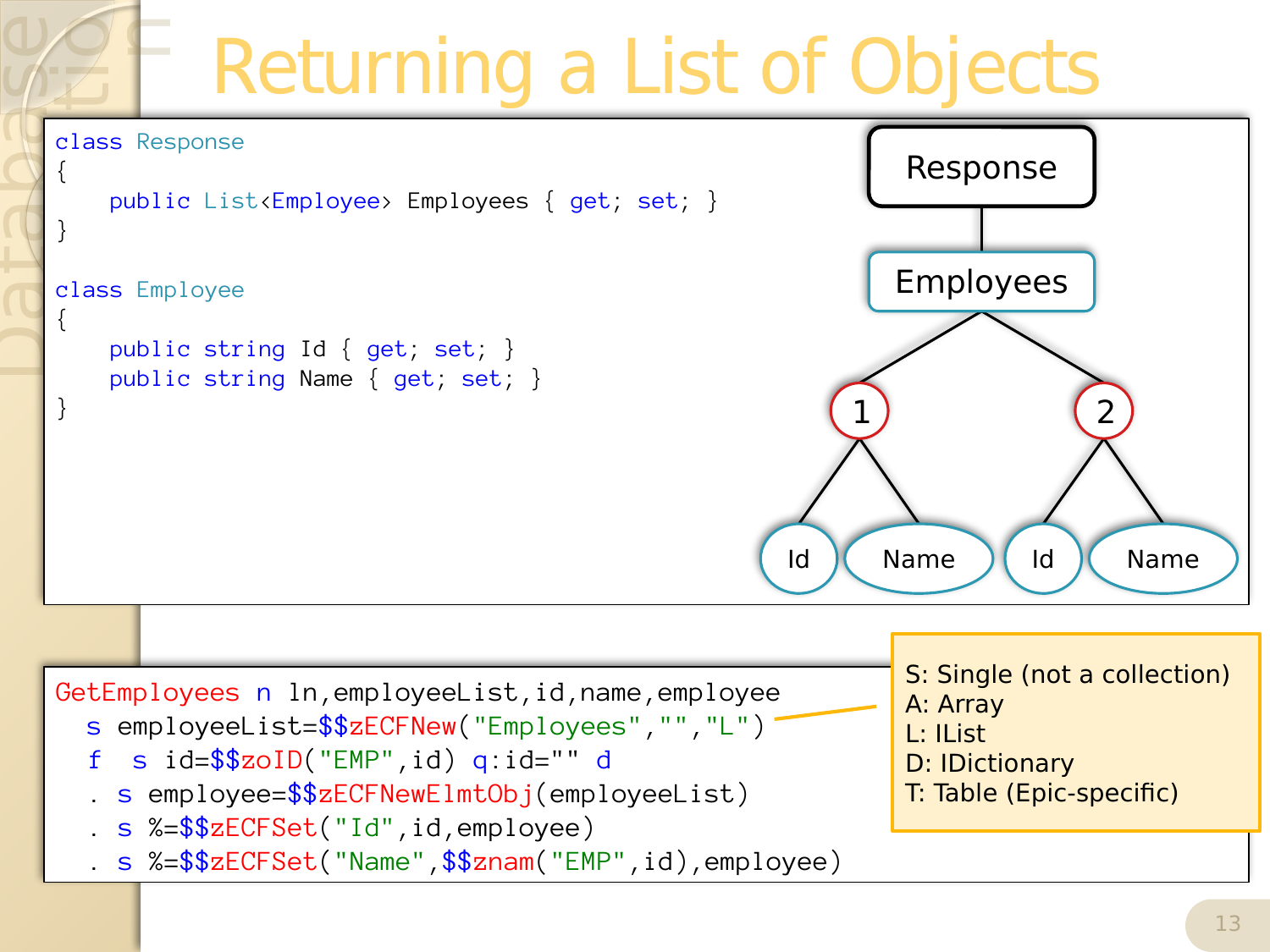

# Returning a List of Objects
class Response
{
    public List<Employee> Employees { get; set; }
}

class Employee
{
    public string Id { get; set; }
    public string Name { get; set; }
}

Response
Employees
1
2
Id
Name
Id
Name
S: Single (not a collection)
A: Array
L: IList
D: IDictionary
T: Table (Epic-specific)
GetEmployees n ln,employeeList,id,name,employee
  s employeeList=$$zECFNew("Employees","","L")
  f  s id=$$zoID("EMP",id) q:id="" d
  . s employee=$$zECFNewElmtObj(employeeList)
  . s %=$$zECFSet("Id",id,employee)
  . s %=$$zECFSet("Name",$$znam("EMP",id),employee)
13